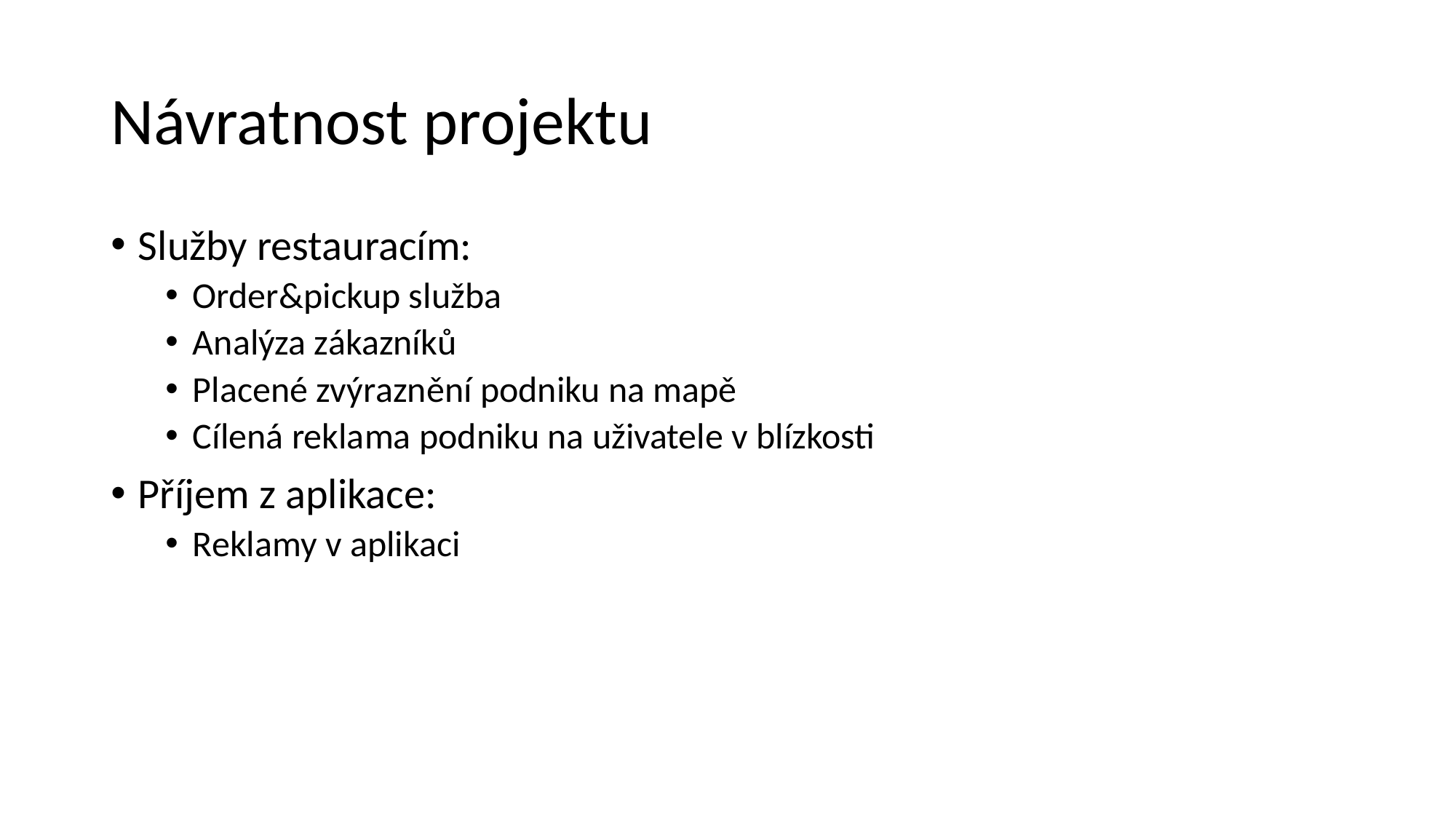

# Návratnost projektu
Služby restauracím:
Order&pickup služba
Analýza zákazníků
Placené zvýraznění podniku na mapě
Cílená reklama podniku na uživatele v blízkosti
Příjem z aplikace:
Reklamy v aplikaci